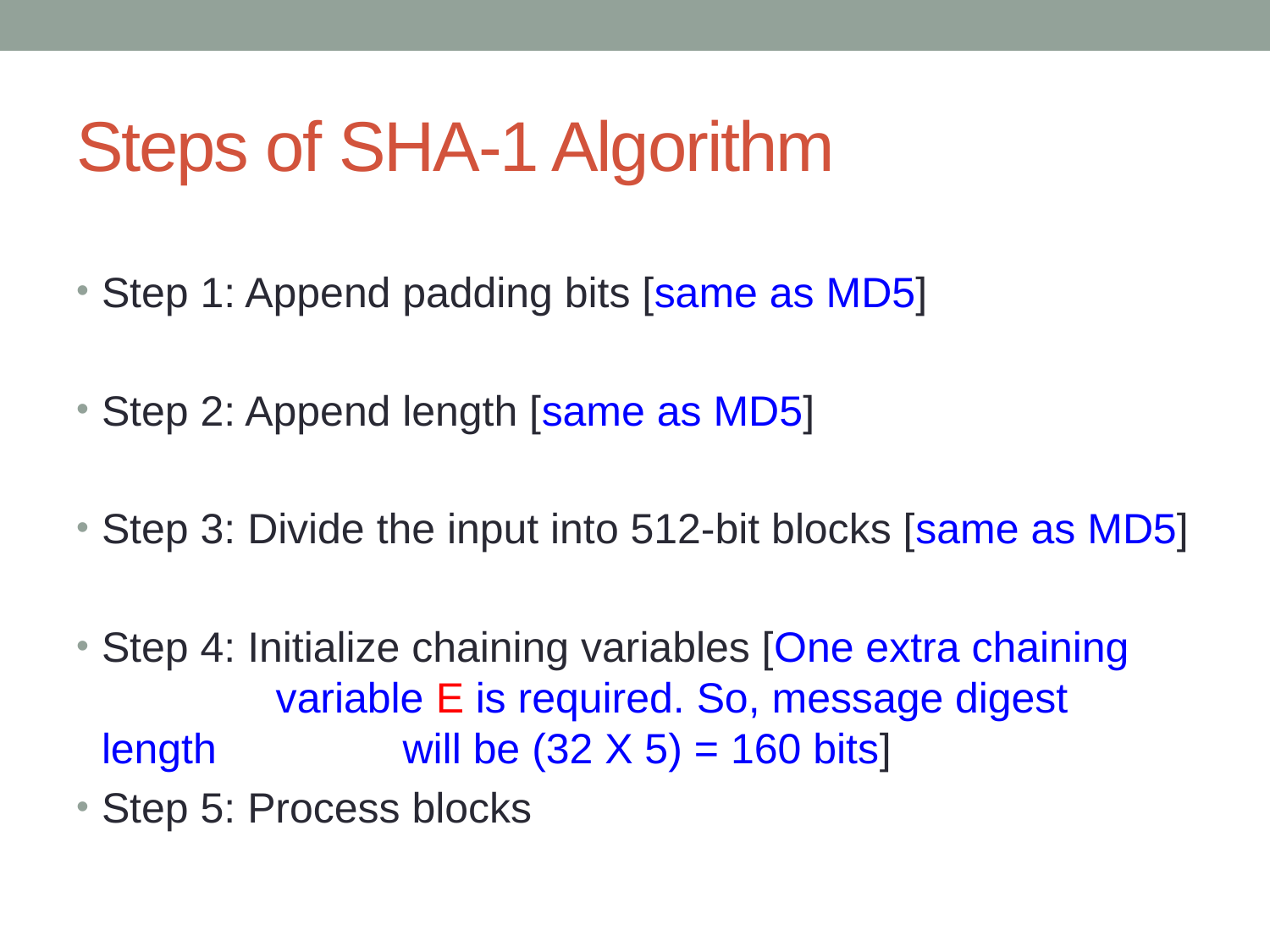

# Steps of SHA-1 Algorithm
Step 1: Append padding bits [same as MD5]

Step 2: Append length [same as MD5]

Step 3: Divide the input into 512-bit blocks [same as MD5]

Step 4: Initialize chaining variables [One extra chaining 	    variable E is required. So, message digest length 	    will be (32 X 5) = 160 bits]
Step 5: Process blocks